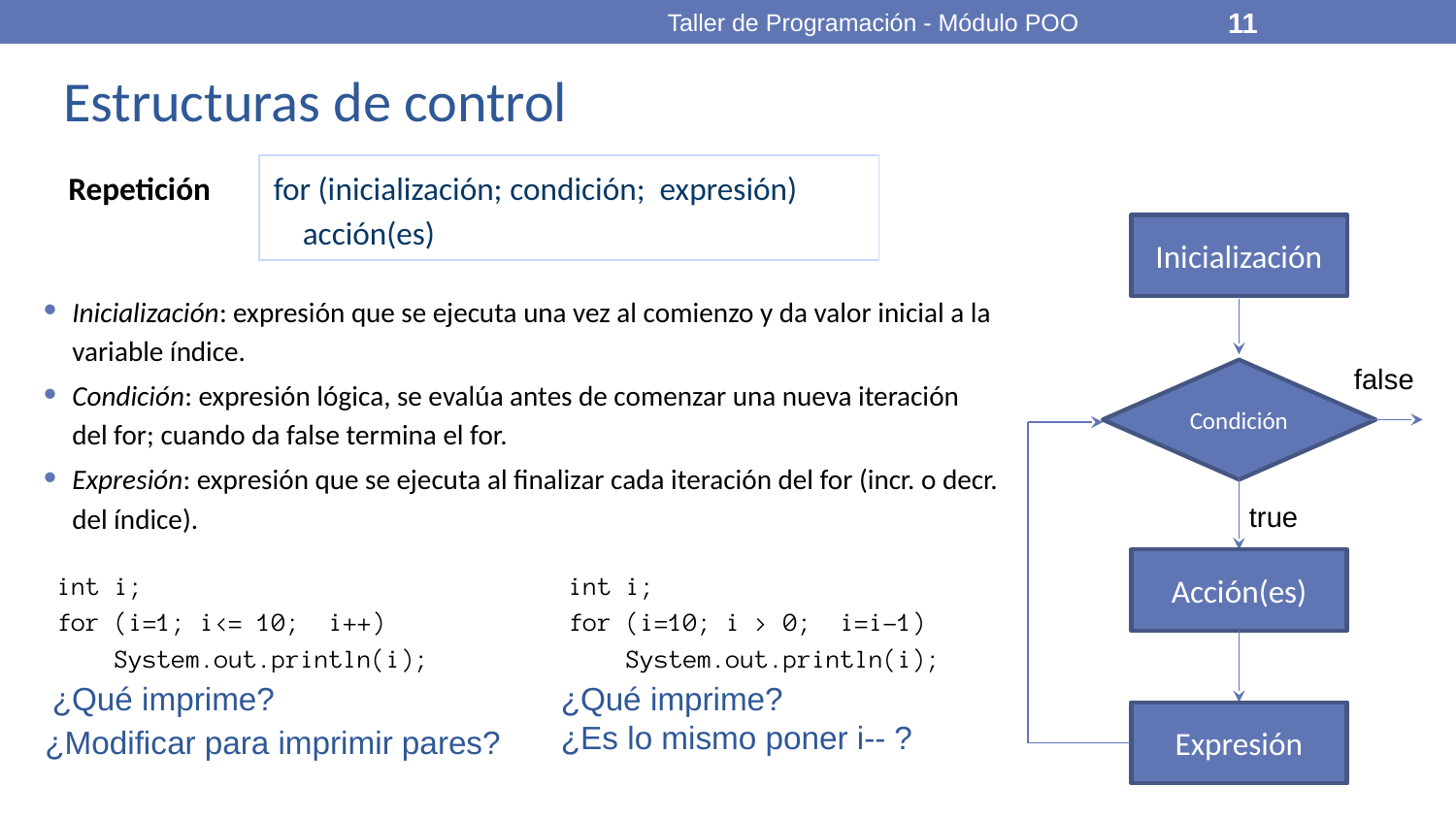

Taller de Programación - Módulo POO
11
# Estructuras de control
for (inicialización; condición;  expresión)
    acción(es)
Repetición
Inicialización
Inicialización: expresión que se ejecuta una vez al comienzo y da valor inicial a la variable índice.
Condición: expresión lógica, se evalúa antes de comenzar una nueva iteración del for; cuando da false termina el for.
Expresión: expresión que se ejecuta al finalizar cada iteración del for (incr. o decr. del índice).
false
Condición
true
Acción(es)
int i;
for (i=1; i<= 10;  i++)
    System.out.println(i);
int i;
for (i=10; i > 0;  i=i-1)
    System.out.println(i);
¿Qué imprime?
¿Qué imprime?
¿Es lo mismo poner i-- ?
Expresión
¿Modificar para imprimir pares?